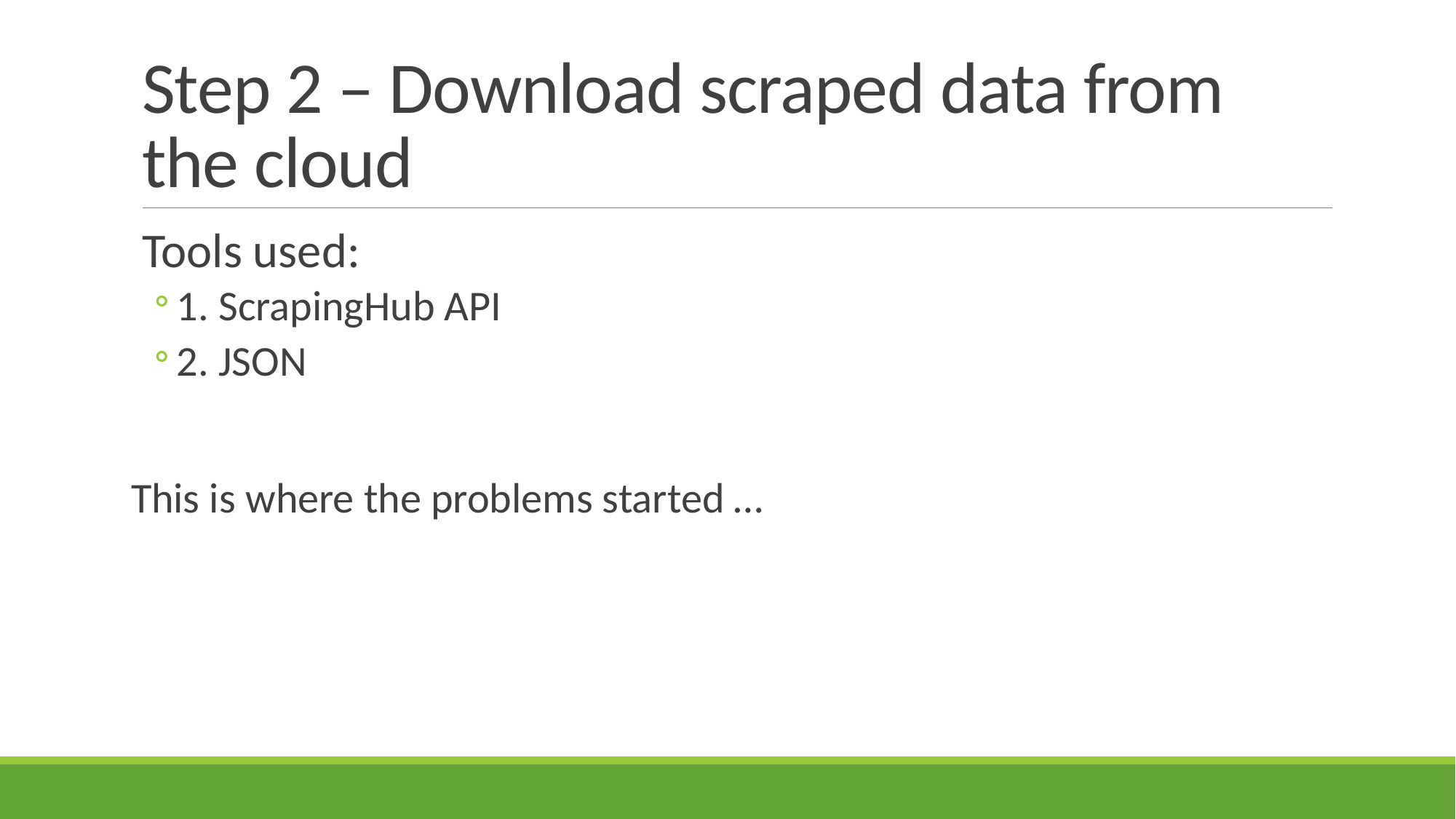

# Step 2 – Download scraped data from the cloud
Tools used:
1. ScrapingHub API
2. JSON

This is where the problems started …